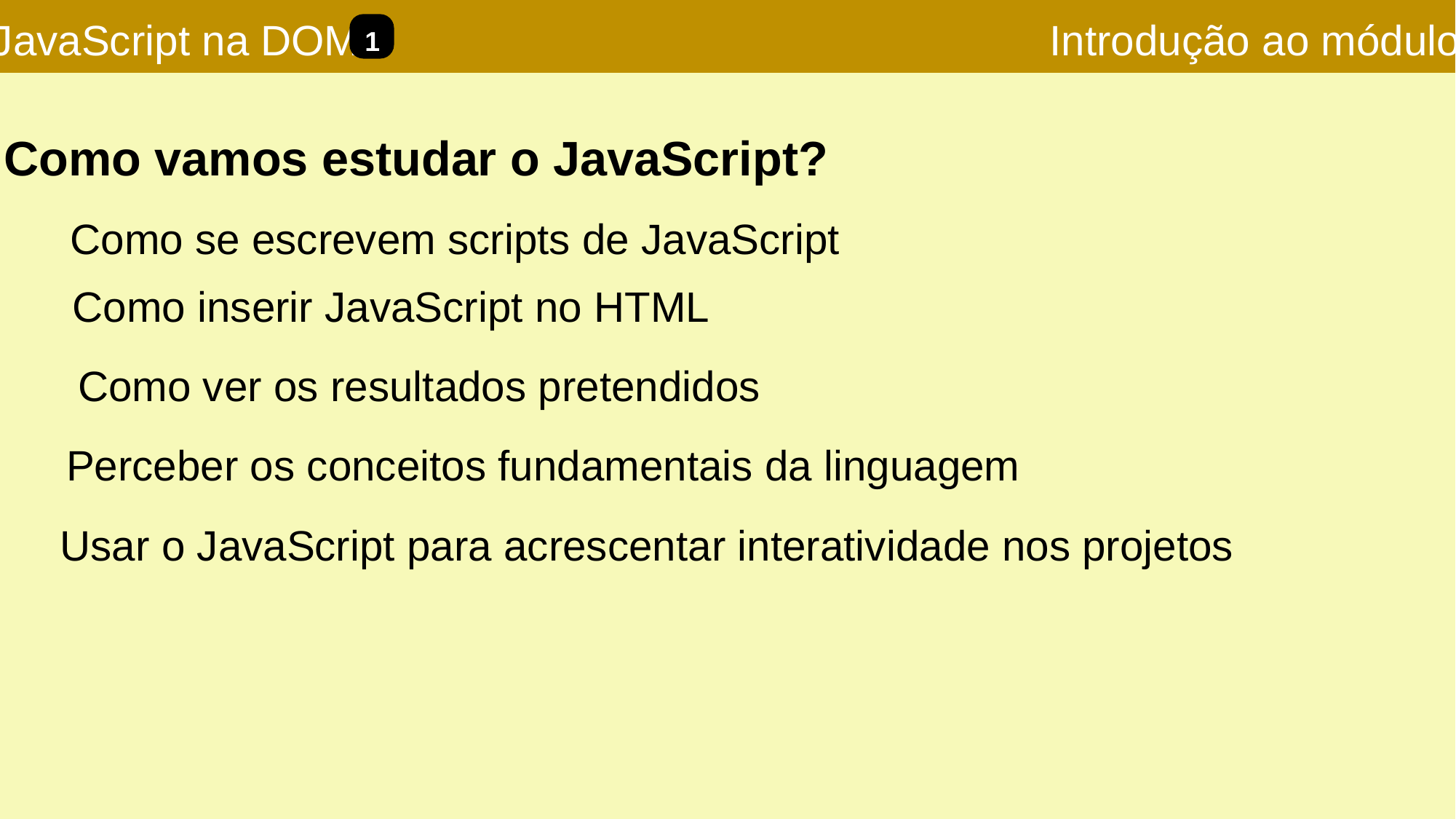

Introdução ao módulo
JavaScript na DOM

1
Como vamos estudar o JavaScript?
Como se escrevem scripts de JavaScript
Como inserir JavaScript no HTML
Como ver os resultados pretendidos
Perceber os conceitos fundamentais da linguagem
Usar o JavaScript para acrescentar interatividade nos projetos